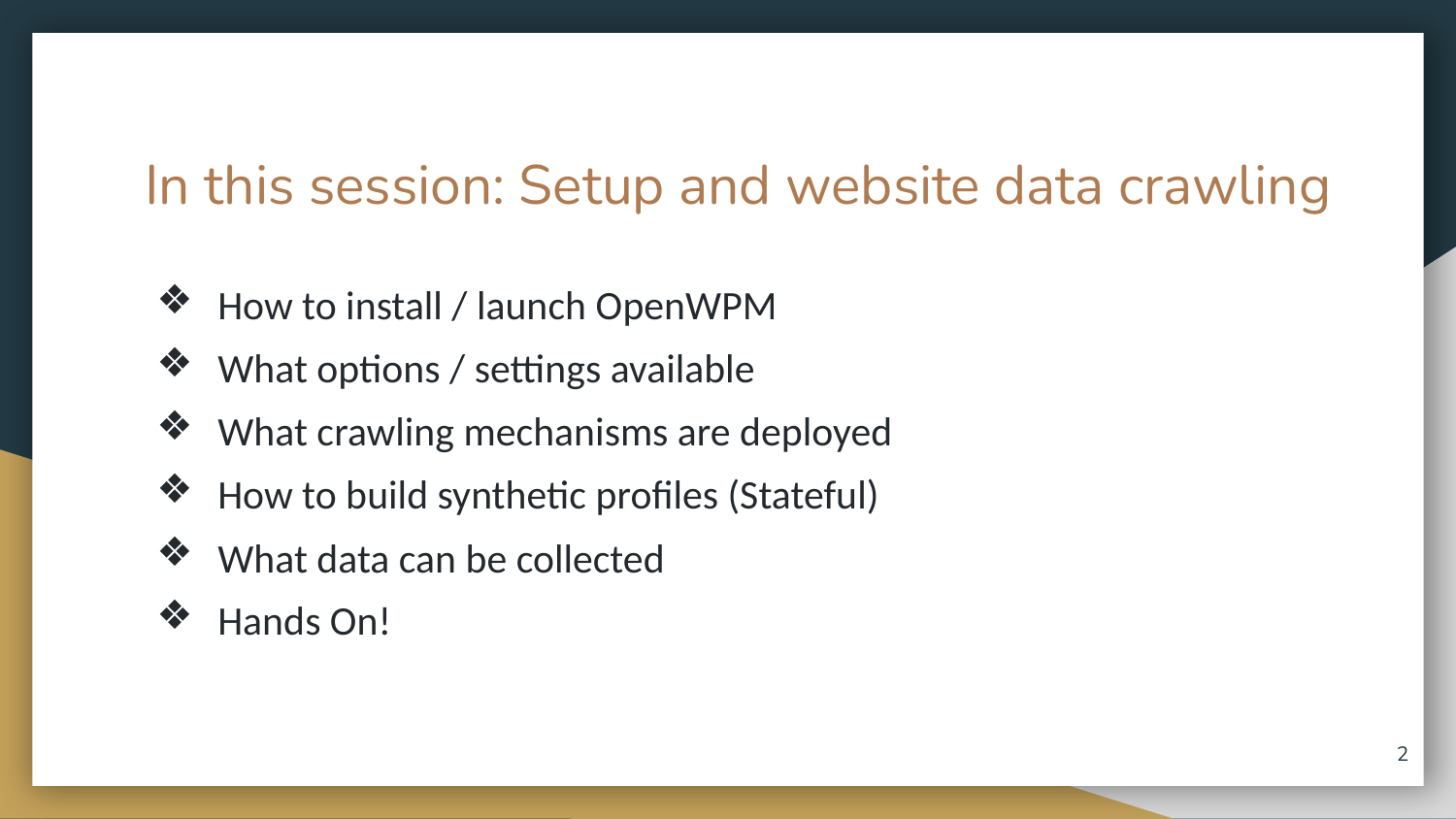

# In this session: Setup and website data crawling
How to install / launch OpenWPM
What options / settings available
What crawling mechanisms are deployed
How to build synthetic profiles (Stateful)
What data can be collected
Hands On!

2